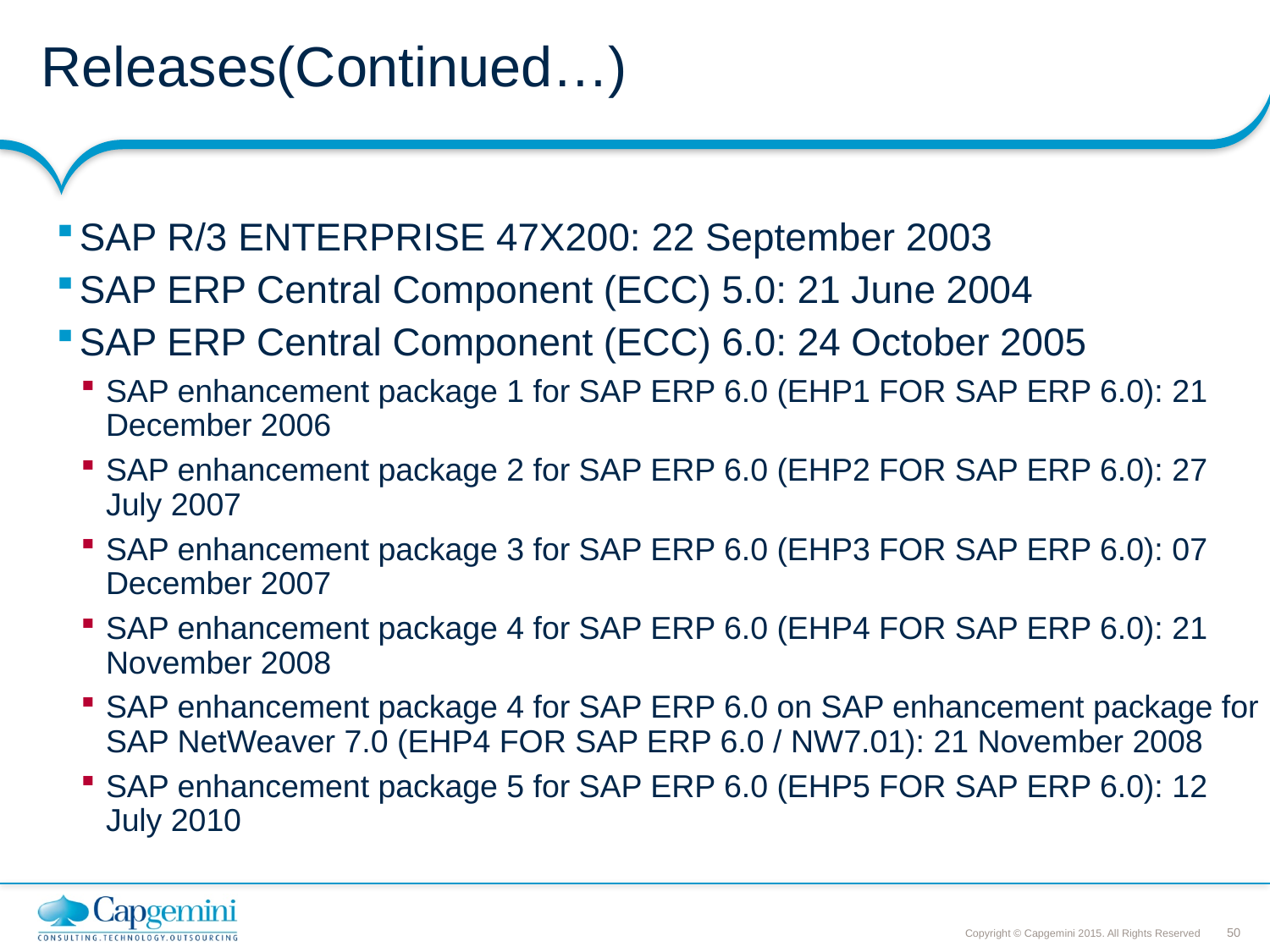

# Releases(Continued…)
SAP R/3 ENTERPRISE 47X200: 22 September 2003
SAP ERP Central Component (ECC) 5.0: 21 June 2004
SAP ERP Central Component (ECC) 6.0: 24 October 2005
SAP enhancement package 1 for SAP ERP 6.0 (EHP1 FOR SAP ERP 6.0): 21 December 2006
SAP enhancement package 2 for SAP ERP 6.0 (EHP2 FOR SAP ERP 6.0): 27 July 2007
SAP enhancement package 3 for SAP ERP 6.0 (EHP3 FOR SAP ERP 6.0): 07 December 2007
SAP enhancement package 4 for SAP ERP 6.0 (EHP4 FOR SAP ERP 6.0): 21 November 2008
SAP enhancement package 4 for SAP ERP 6.0 on SAP enhancement package for SAP NetWeaver 7.0 (EHP4 FOR SAP ERP 6.0 / NW7.01): 21 November 2008
SAP enhancement package 5 for SAP ERP 6.0 (EHP5 FOR SAP ERP 6.0): 12 July 2010